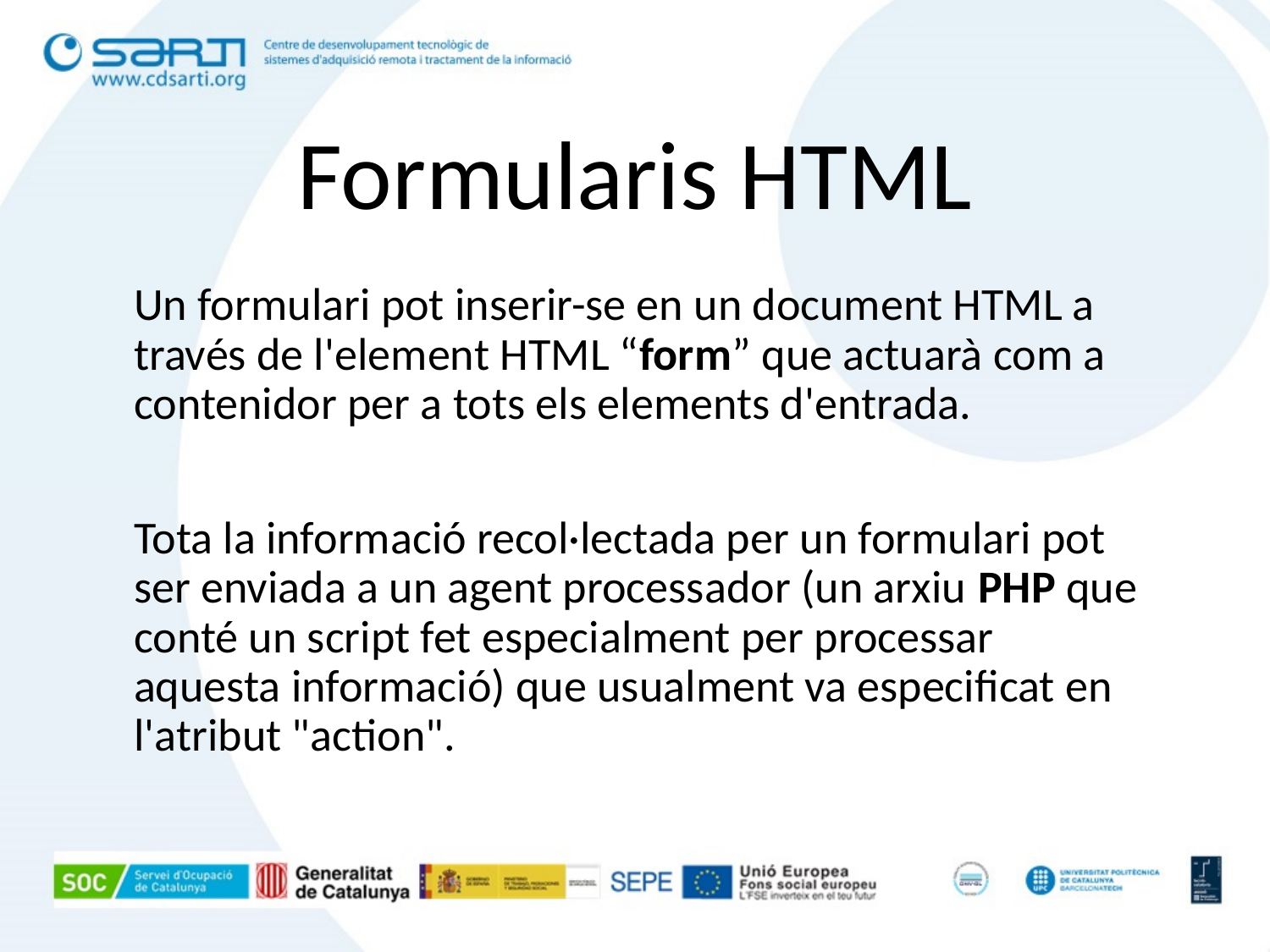

# Formularis HTML
Un formulari pot inserir-se en un document HTML a través de l'element HTML “form” que actuarà com a contenidor per a tots els elements d'entrada.

Tota la informació recol·lectada per un formulari pot ser enviada a un agent processador (un arxiu PHP que conté un script fet especialment per processar aquesta informació) que usualment va especificat en l'atribut "action".